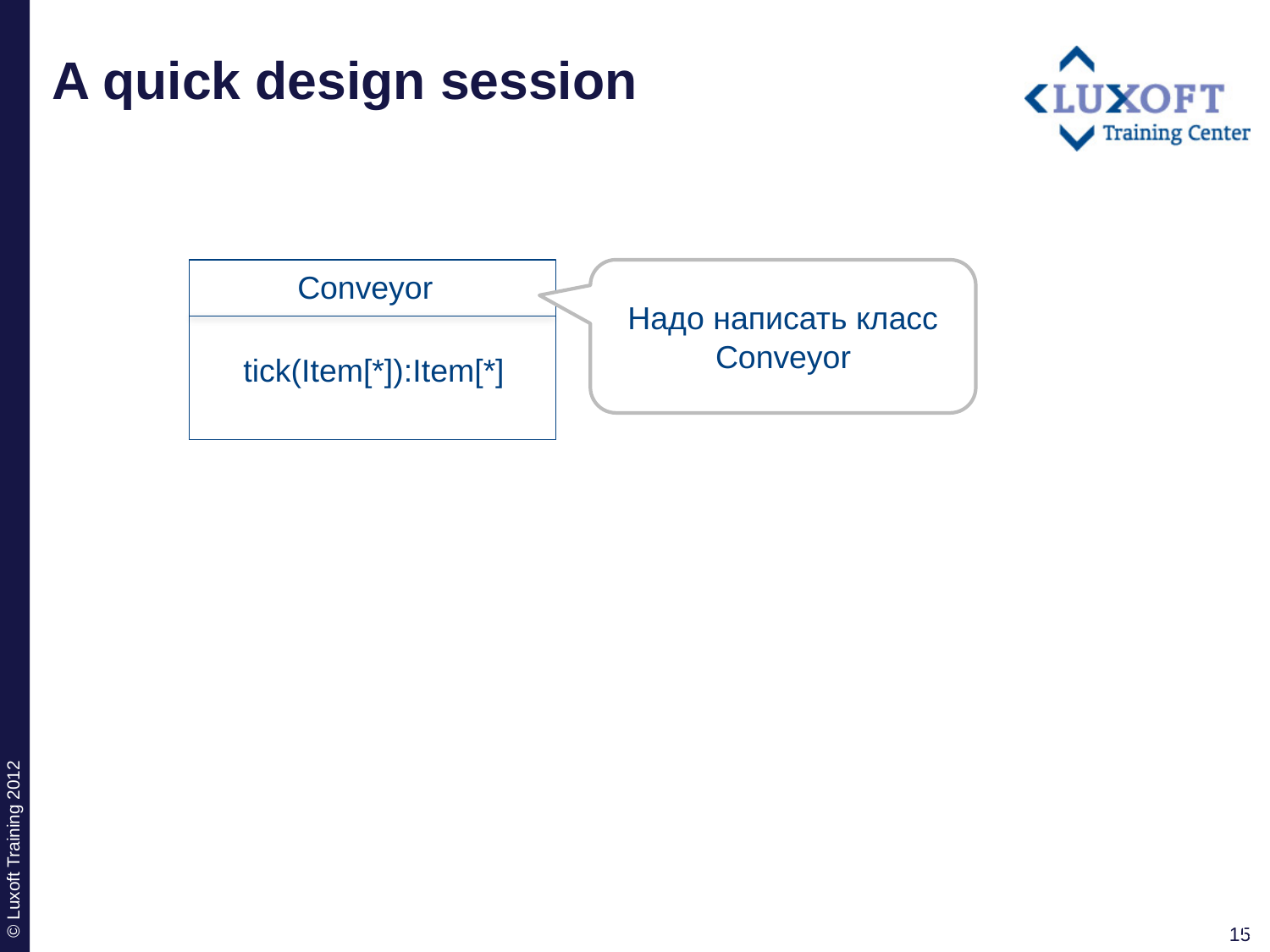

# A quick design session

Conveyor
tick(Item[*]):Item[*]
Надо написать класс Conveyor